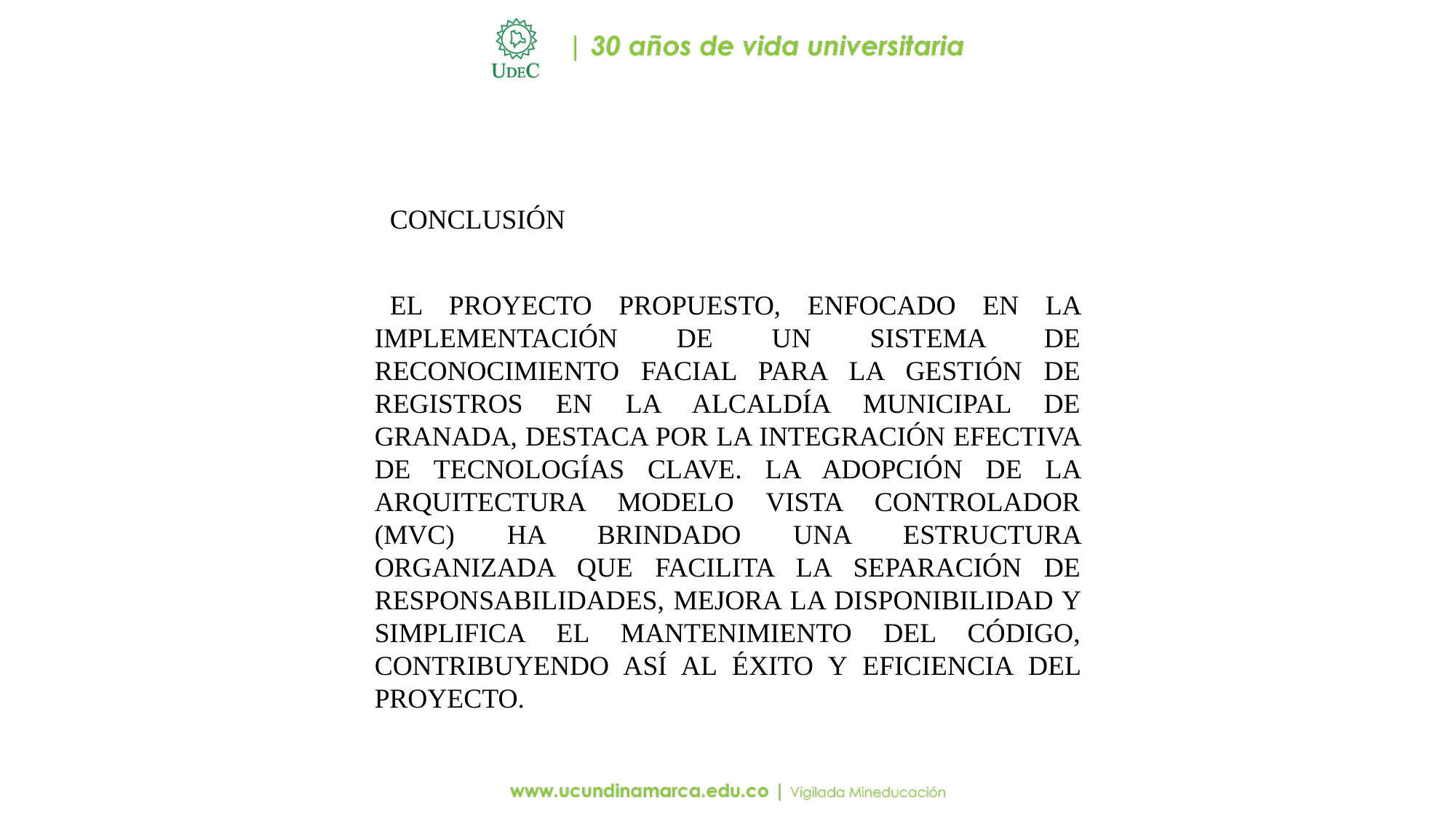

CONCLUSIÓN

El proyecto propuesto, enfocado en la implementación de un sistema de reconocimiento facial para la gestión de registros en la alcaldía municipal de Granada, destaca por la integración efectiva de tecnologías clave. La adopción de la arquitectura Modelo Vista Controlador (MVC) ha brindado una estructura organizada que facilita la separación de responsabilidades, mejora la disponibilidad y simplifica el mantenimiento del código, contribuyendo así al éxito y eficiencia del proyecto.